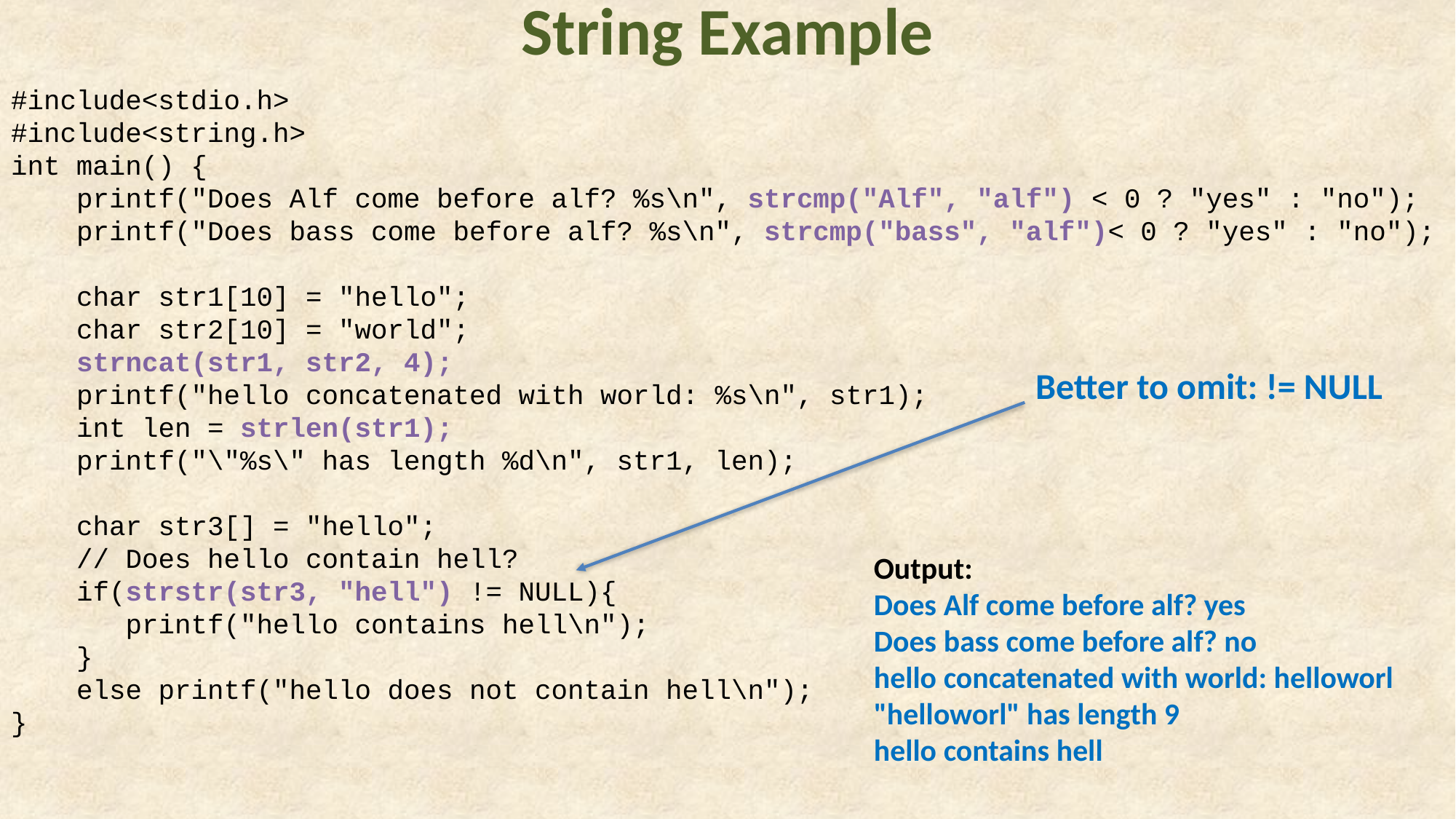

# String Example
#include<stdio.h>
#include<string.h>
int main() {
    printf("Does Alf come before alf? %s\n", strcmp("Alf", "alf") < 0 ? "yes" : "no");
    printf("Does bass come before alf? %s\n", strcmp("bass", "alf")< 0 ? "yes" : "no");

    char str1[10] = "hello";
    char str2[10] = "world";
    strncat(str1, str2, 4);
    printf("hello concatenated with world: %s\n", str1);
    int len = strlen(str1);
    printf("\"%s\" has length %d\n", str1, len);

    char str3[] = "hello";
    // Does hello contain hell?
    if(strstr(str3, "hell") != NULL){
       printf("hello contains hell\n");
    }
    else printf("hello does not contain hell\n");
}
Better to omit: != NULL
Output:
Does Alf come before alf? yes
Does bass come before alf? no
hello concatenated with world: helloworl
"helloworl" has length 9
hello contains hell